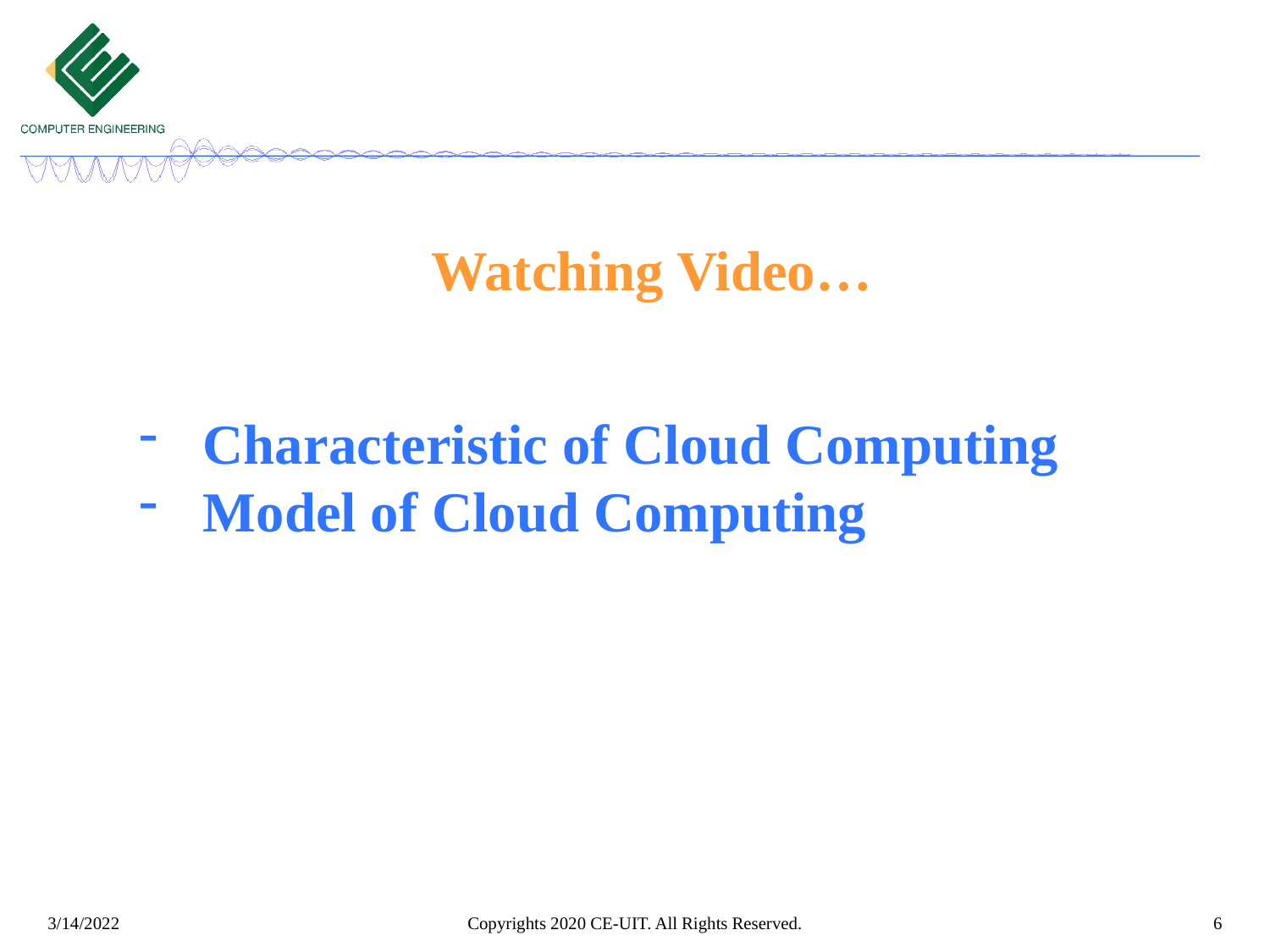

Watching Video…
Characteristic of Cloud Computing
Model of Cloud Computing
Copyrights 2020 CE-UIT. All Rights Reserved.
6
3/14/2022